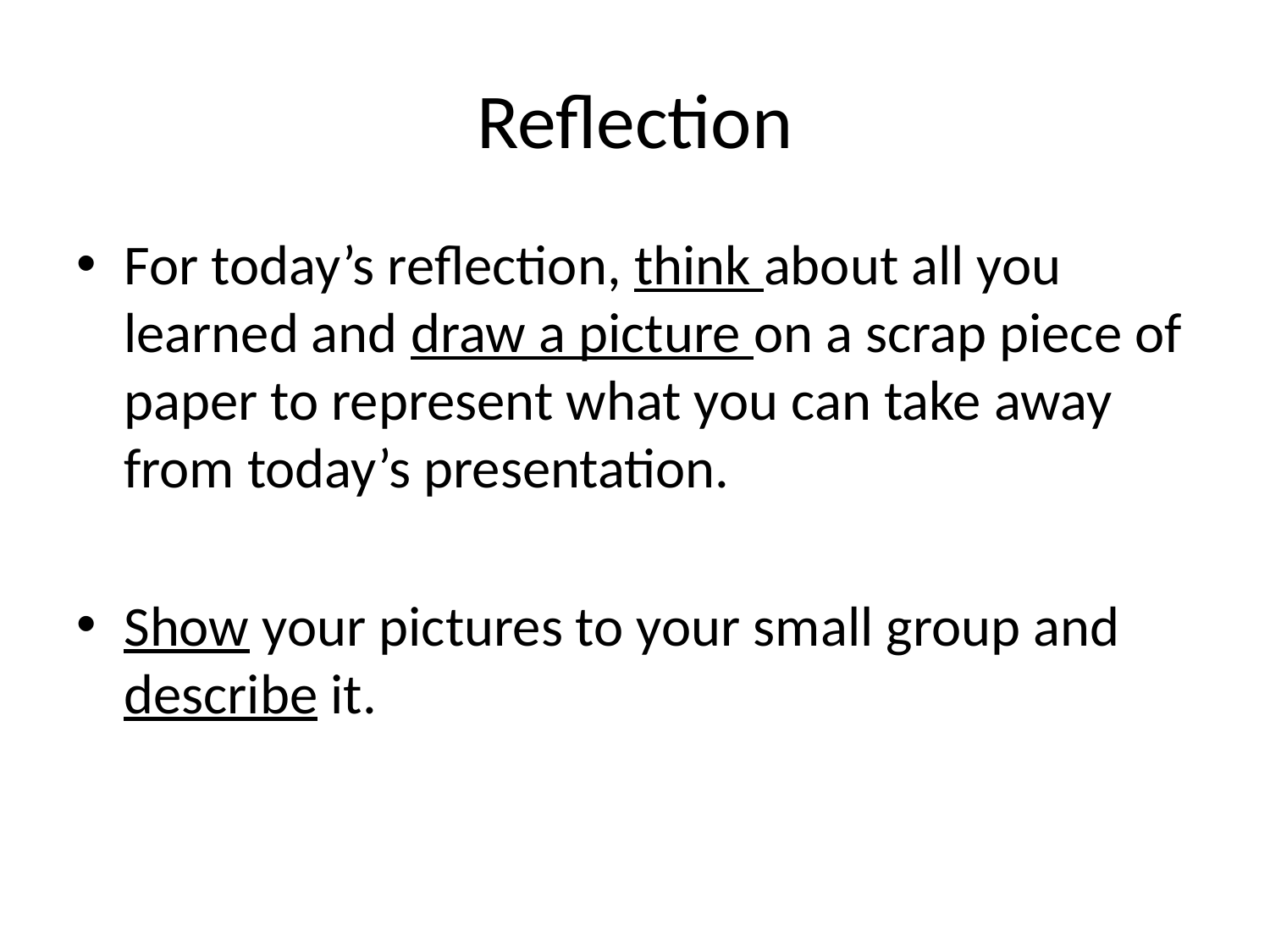

# Reflection
For today’s reflection, think about all you learned and draw a picture on a scrap piece of paper to represent what you can take away from today’s presentation.

Show your pictures to your small group and describe it.